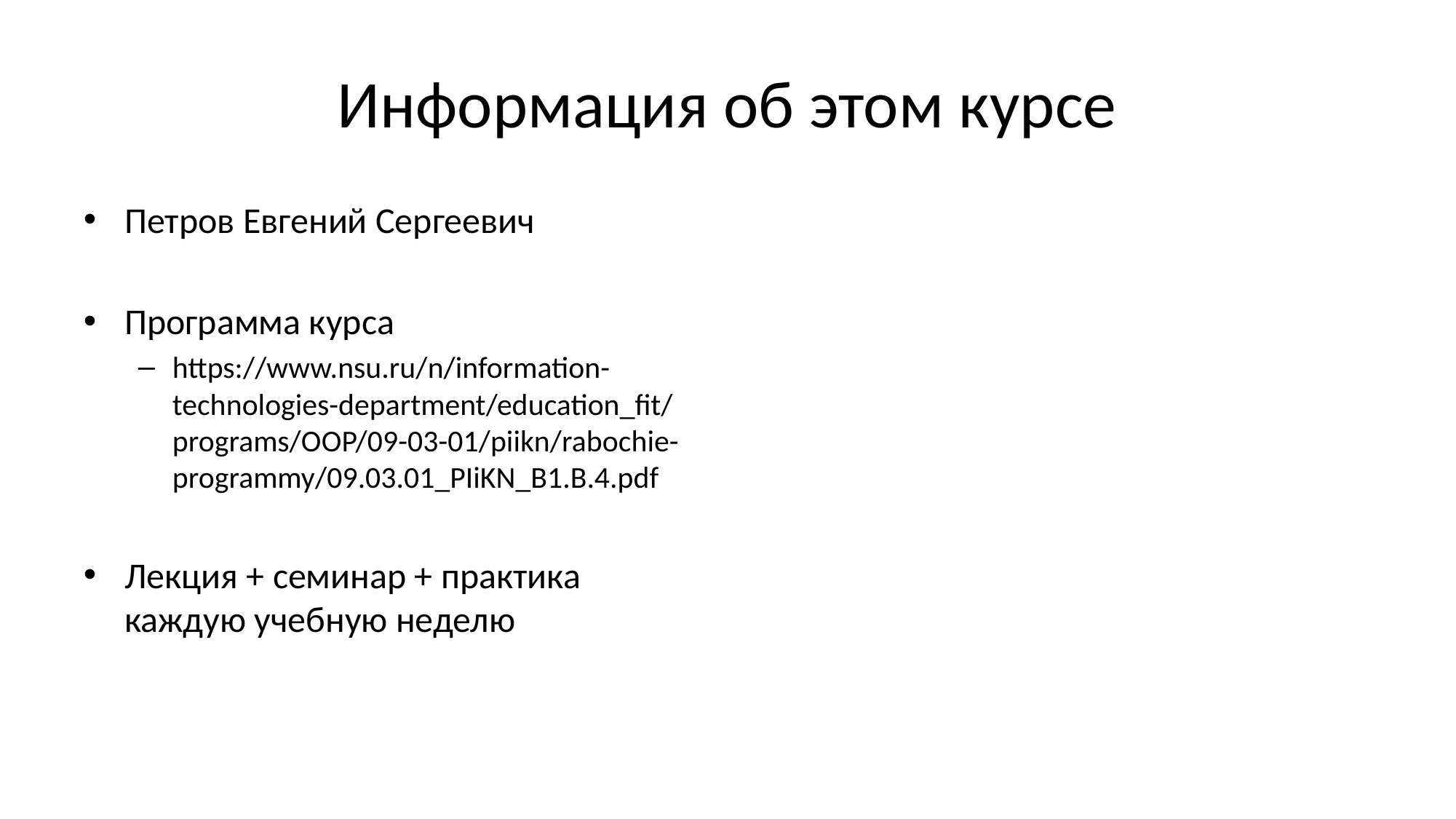

# Информация об этом курсе
Петров Евгений Сергеевич

Программа курса
https://www.nsu.ru/n/information-technologies-department/education_fit/programs/OOP/09-03-01/piikn/rabochie-programmy/09.03.01_PIiKN_B1.B.4.pdf

Лекция + семинар + практика каждую учебную неделю